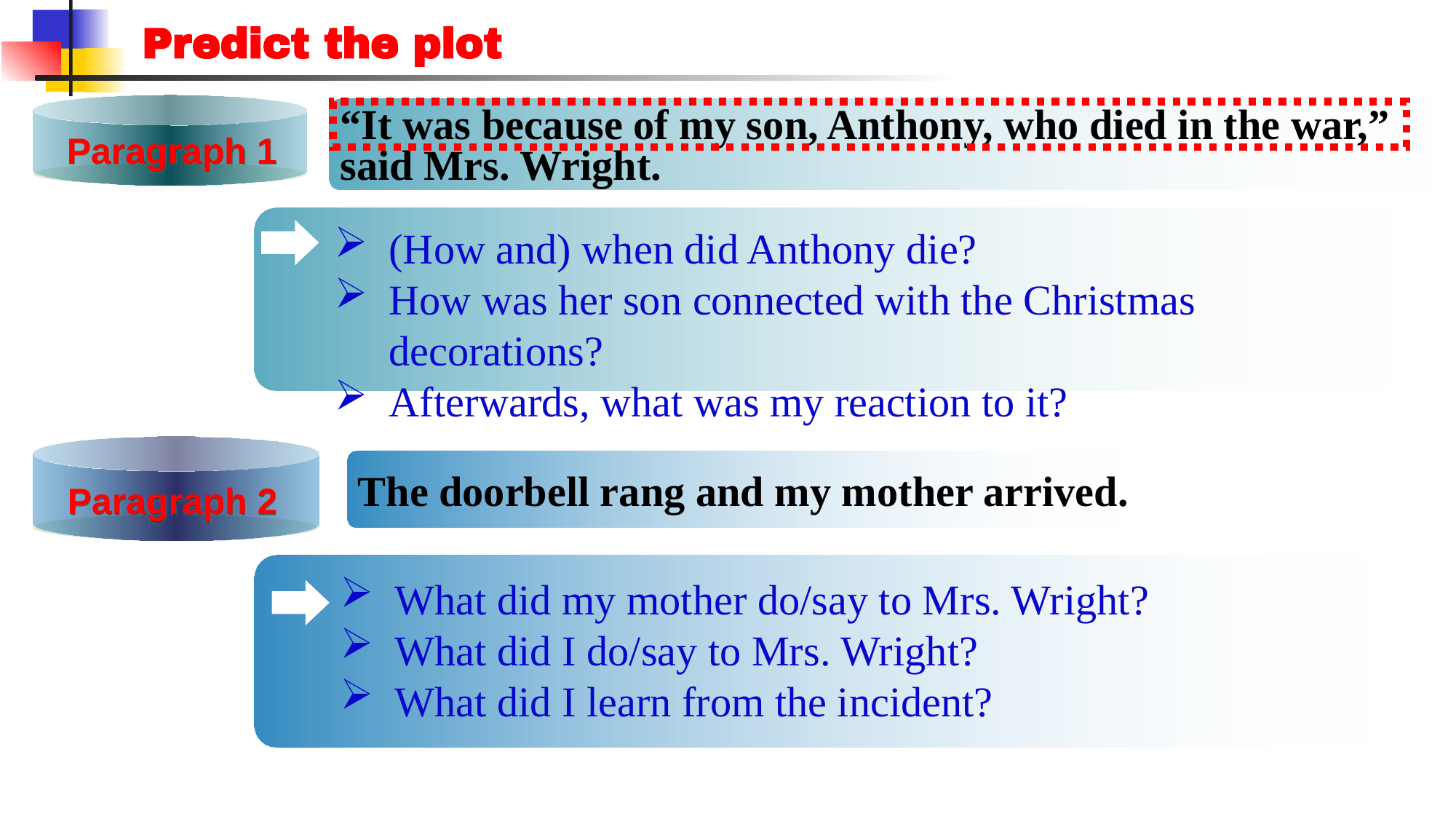

Predict the plot

Paragraph 1

“It was because of my son, Anthony, who died in the war,” said Mrs. Wright.

(How and) when did Anthony die?
How was her son connected with the Christmas decorations?
Afterwards, what was my reaction to it?

Paragraph 2

The doorbell rang and my mother arrived.

What did my mother do/say to Mrs. Wright?
What did I do/say to Mrs. Wright?
What did I learn from the incident?